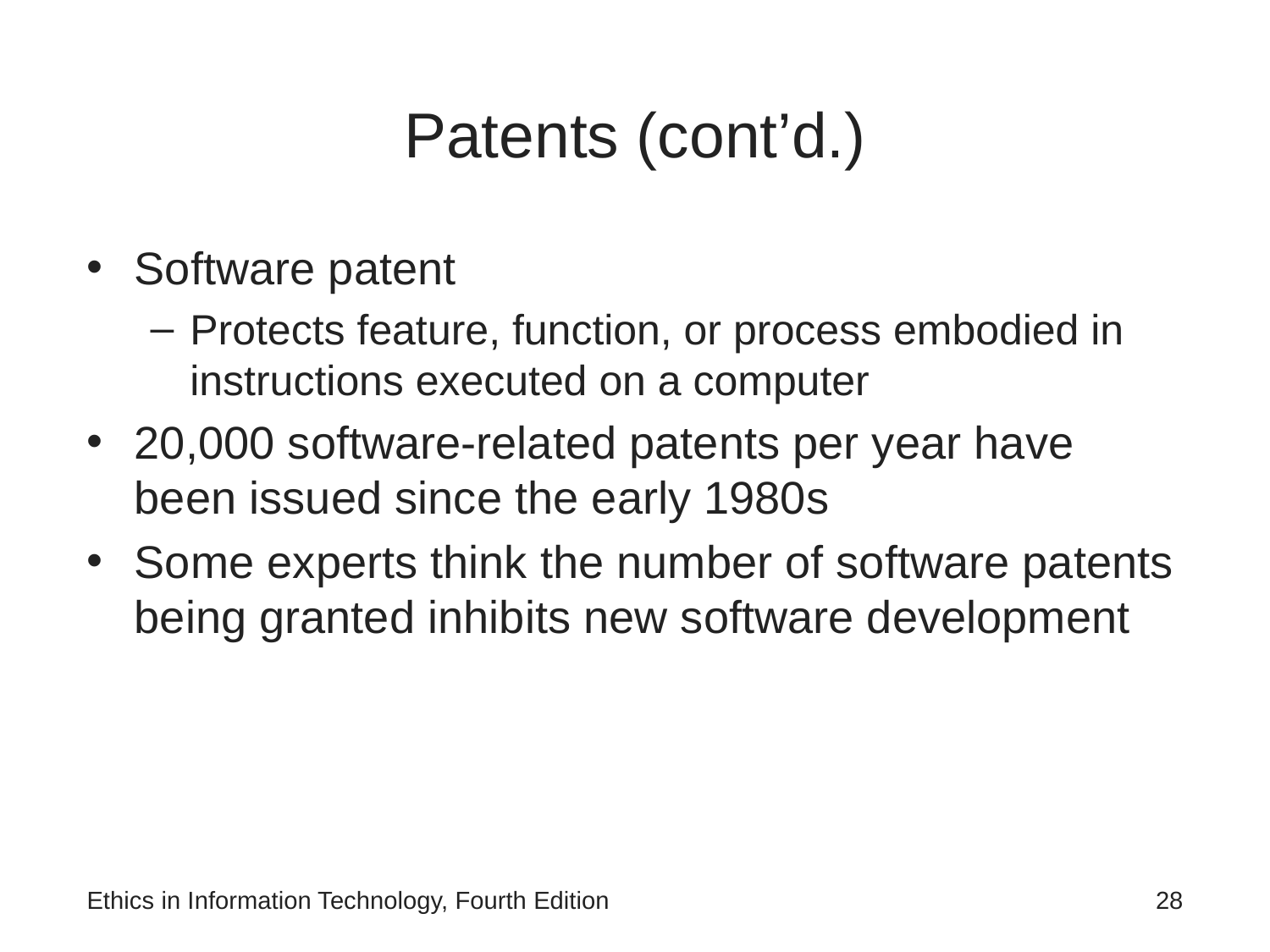

# Patents (cont’d.)
Software patent
Protects feature, function, or process embodied in instructions executed on a computer
20,000 software-related patents per year have been issued since the early 1980s
Some experts think the number of software patents being granted inhibits new software development

Ethics in Information Technology, Fourth Edition
28